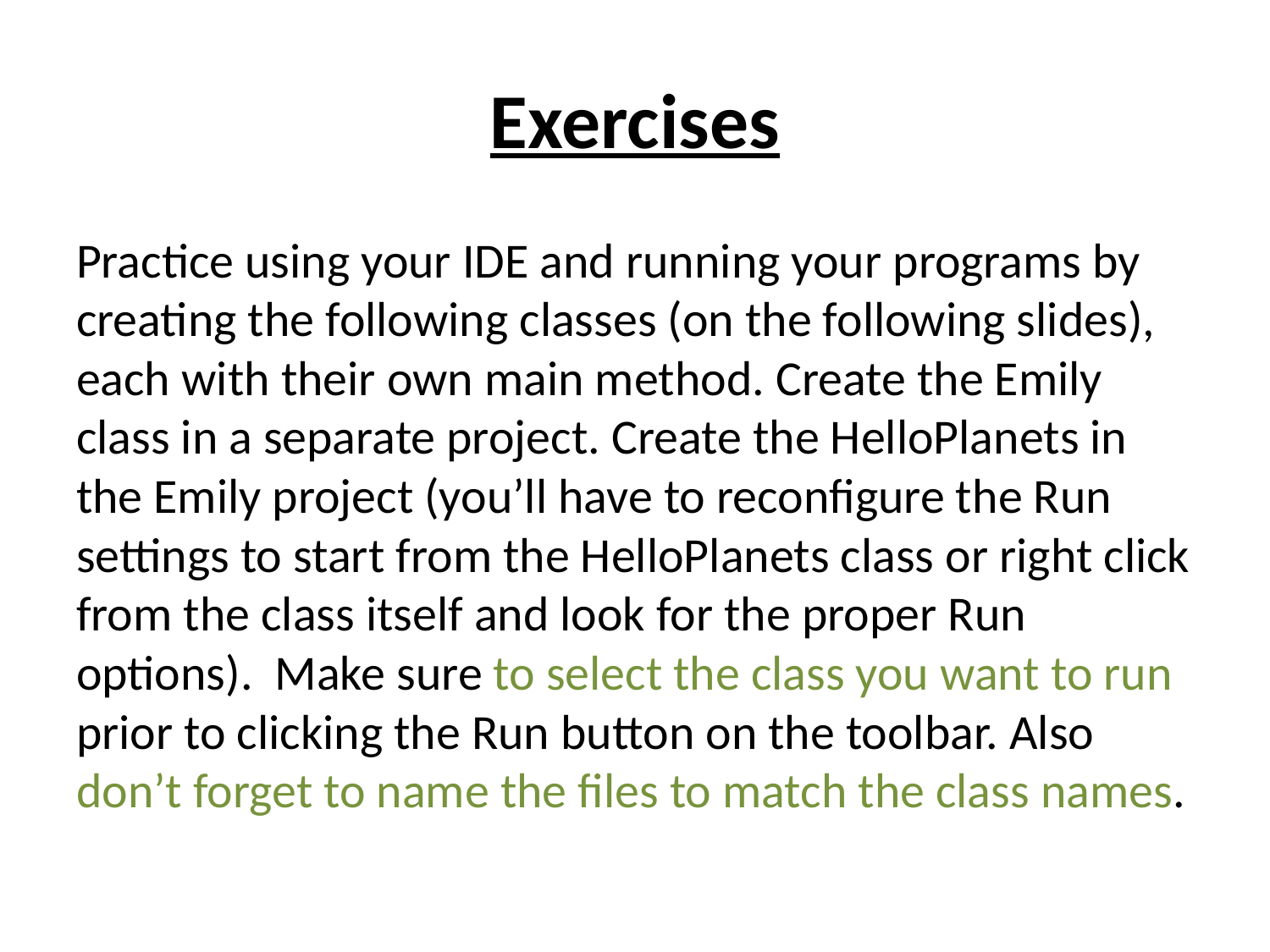

# Exercises
Practice using your IDE and running your programs by creating the following classes (on the following slides), each with their own main method. Create the Emily class in a separate project. Create the HelloPlanets in the Emily project (you’ll have to reconfigure the Run settings to start from the HelloPlanets class or right click from the class itself and look for the proper Run options).  Make sure to select the class you want to run prior to clicking the Run button on the toolbar. Also don’t forget to name the files to match the class names.